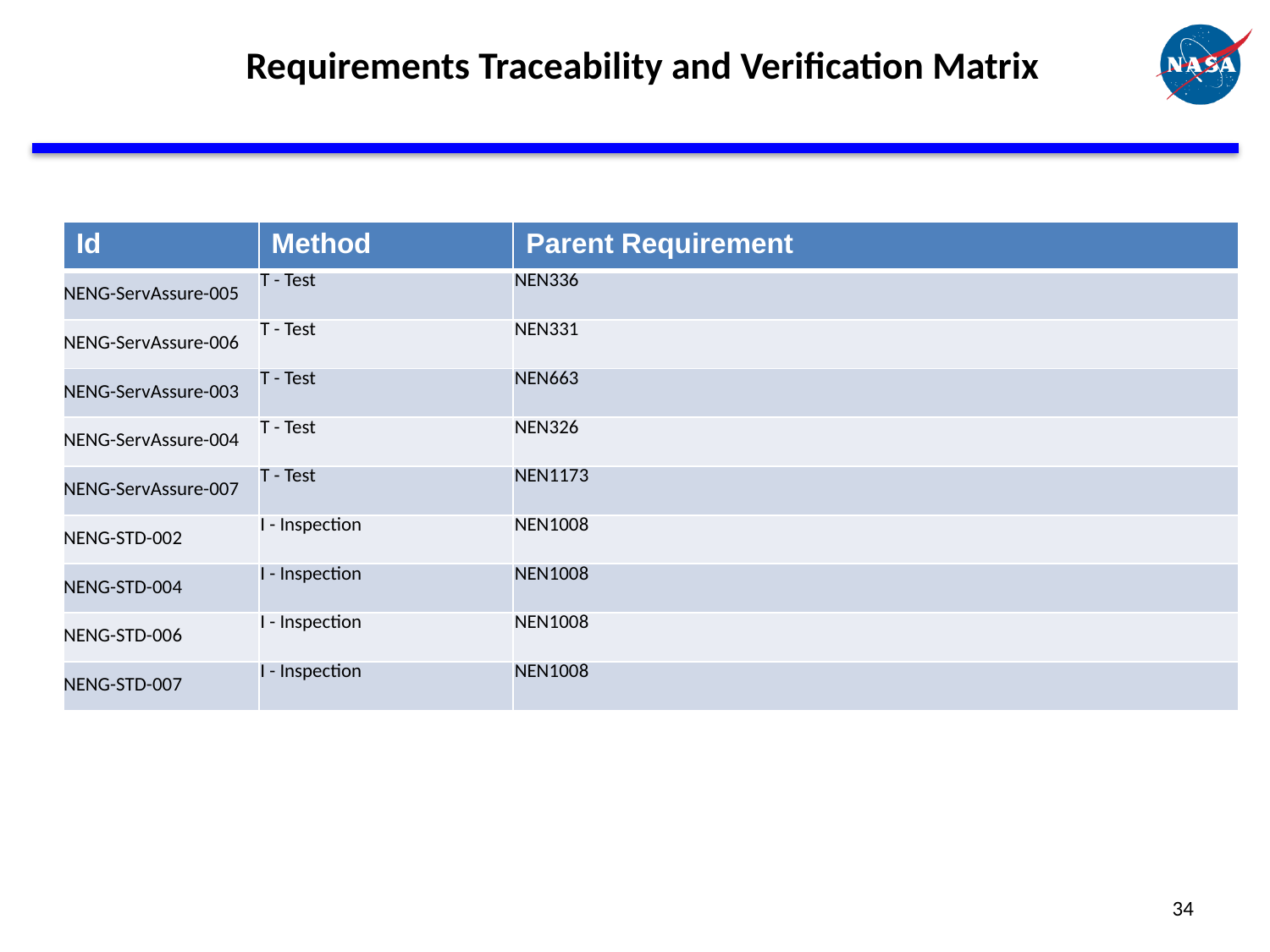

# Requirements Traceability and Verification Matrix
| Id | Method | Parent Requirement |
| --- | --- | --- |
| NENG-ServAssure-005 | T - Test | NEN336 |
| NENG-ServAssure-006 | T - Test | NEN331 |
| NENG-ServAssure-003 | T - Test | NEN663 |
| NENG-ServAssure-004 | T - Test | NEN326 |
| NENG-ServAssure-007 | T - Test | NEN1173 |
| NENG-STD-002 | I - Inspection | NEN1008 |
| NENG-STD-004 | I - Inspection | NEN1008 |
| NENG-STD-006 | I - Inspection | NEN1008 |
| NENG-STD-007 | I - Inspection | NEN1008 |
34